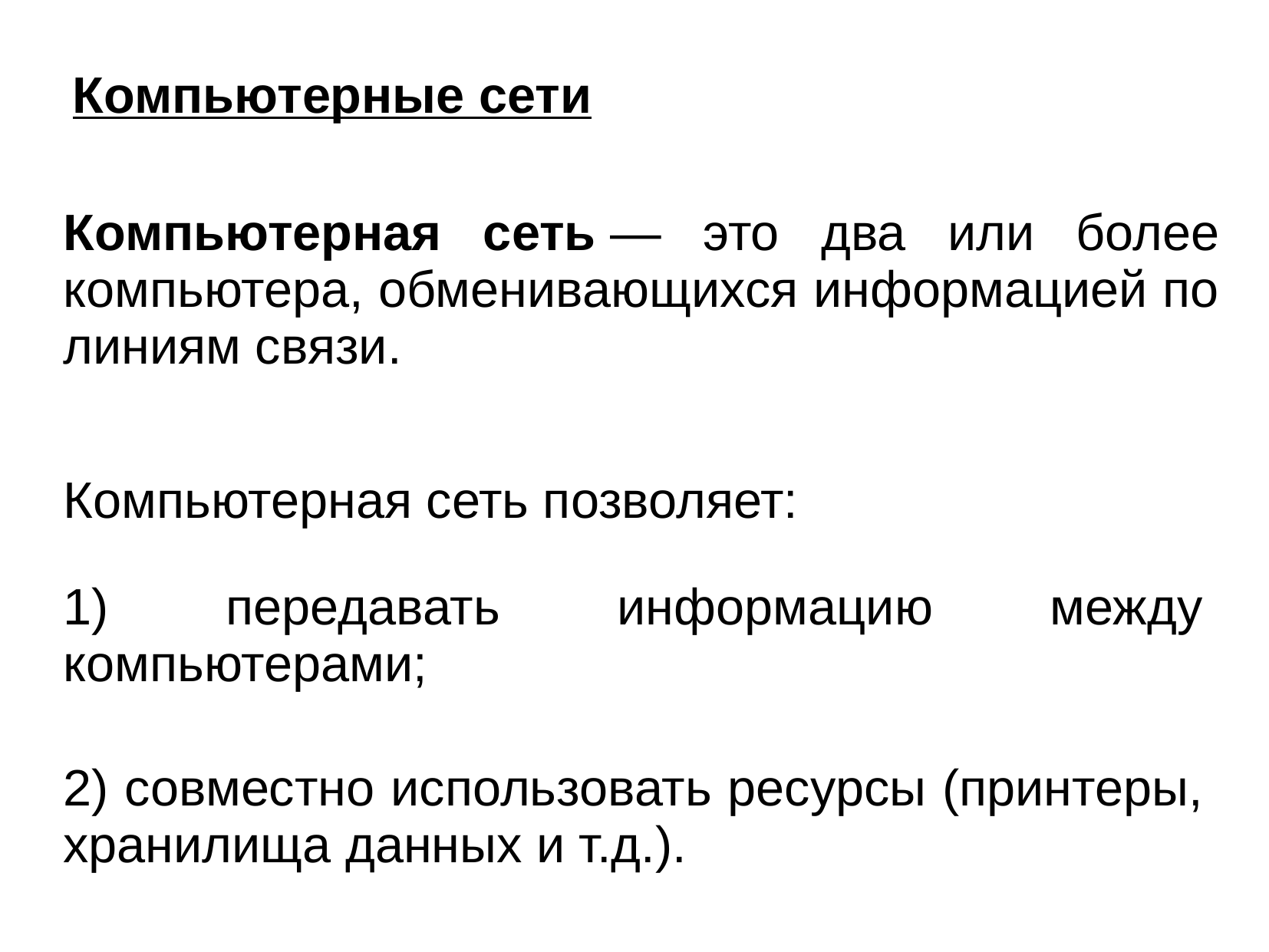

Компьютерные сети
Компьютерная сеть — это два или более компьютера, обменивающихся информацией по линиям связи.
Компьютерная сеть позволяет:
1) передавать информацию между компьютерами;
2) совместно использовать ресурсы (принтеры, хранилища данных и т.д.).